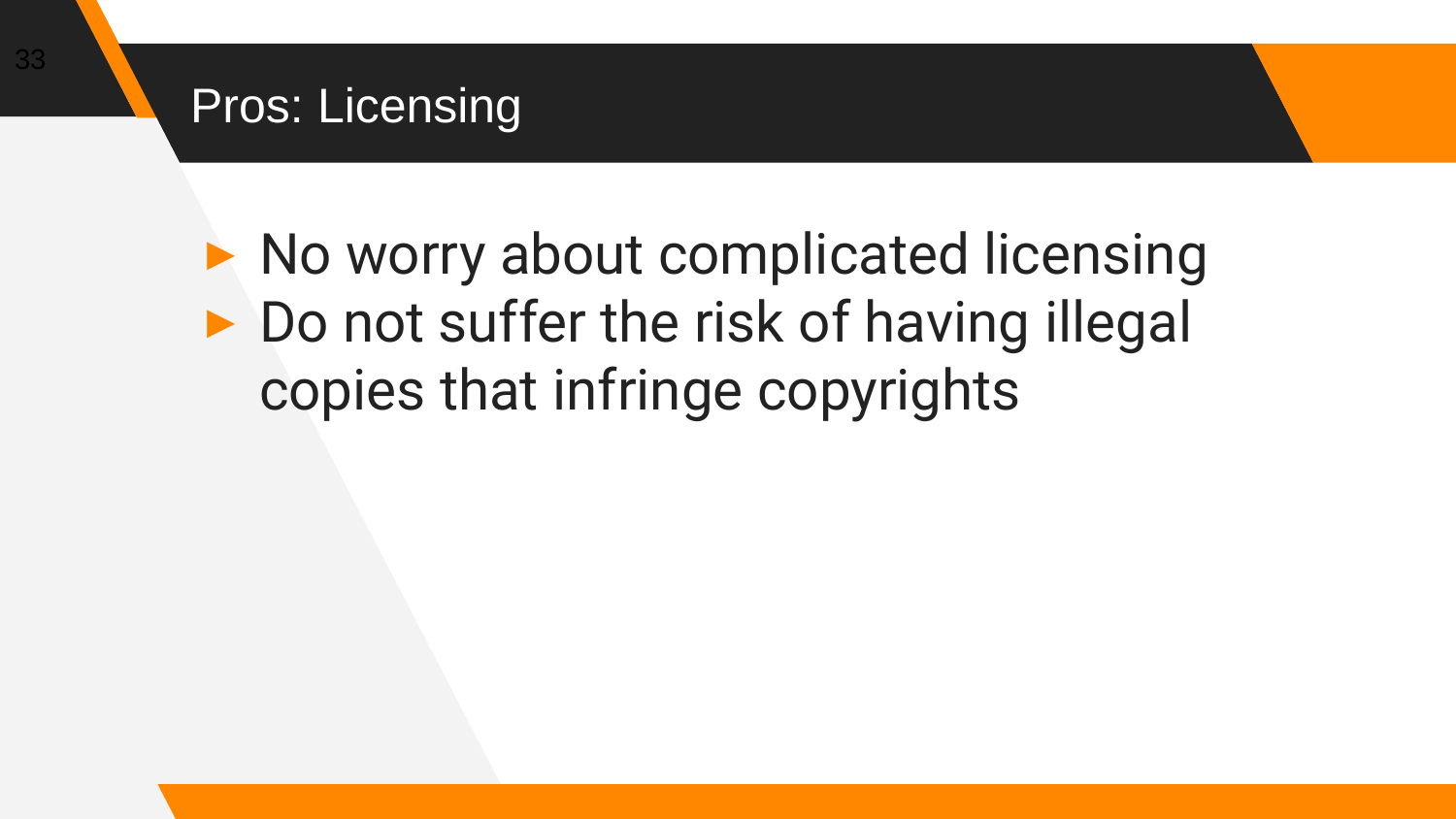

33
# Pros: Licensing
No worry about complicated licensing
Do not suffer the risk of having illegal copies that infringe copyrights